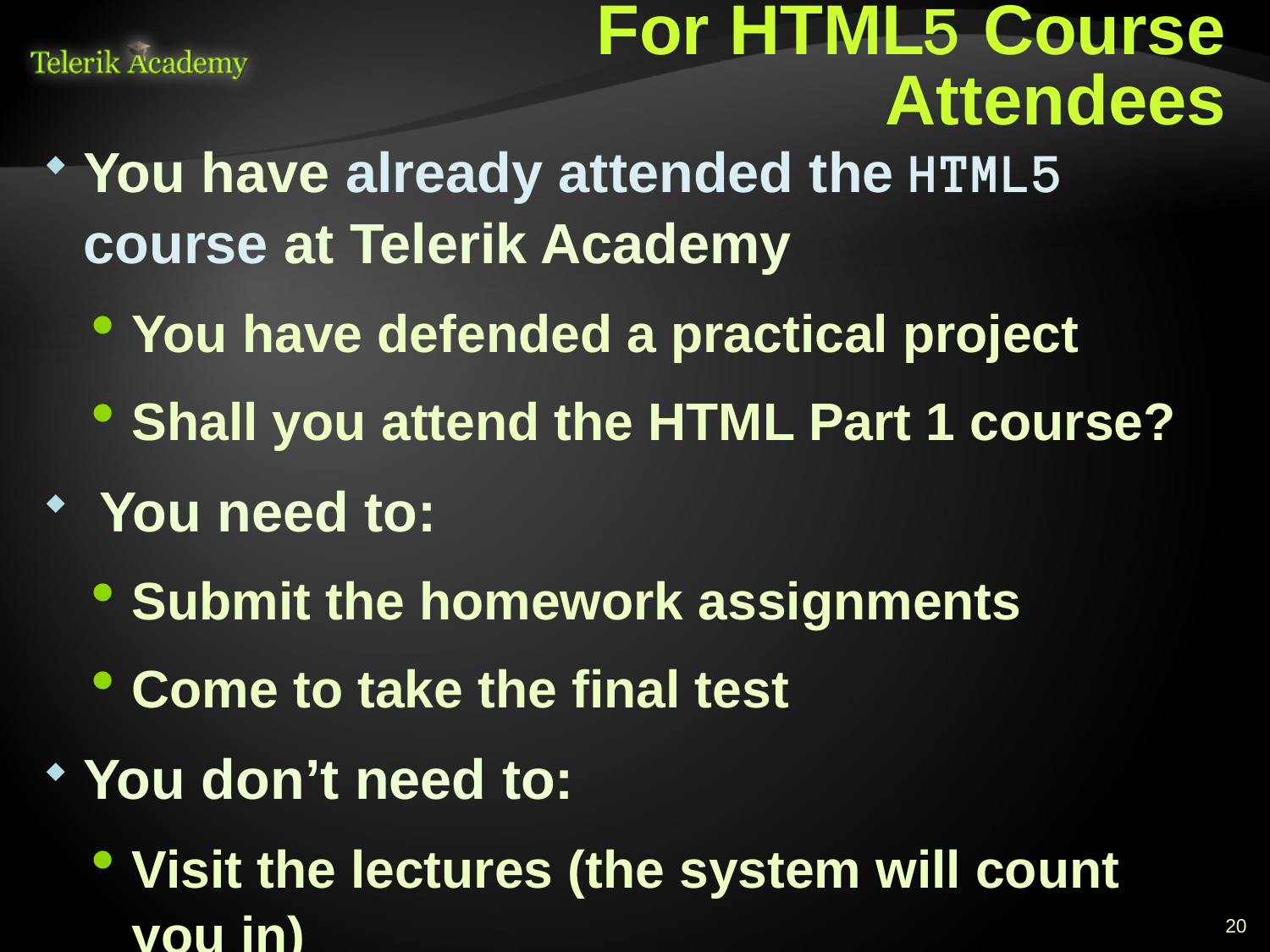

# For HTML5 Course Attendees
You have already attended the HTML5 course at Telerik Academy
You have defended a practical project
Shall you attend the HTML Part 1 course?
 You need to:
Submit the homework assignments
Come to take the final test
You don’t need to:
Visit the lectures (the system will count you in)
20